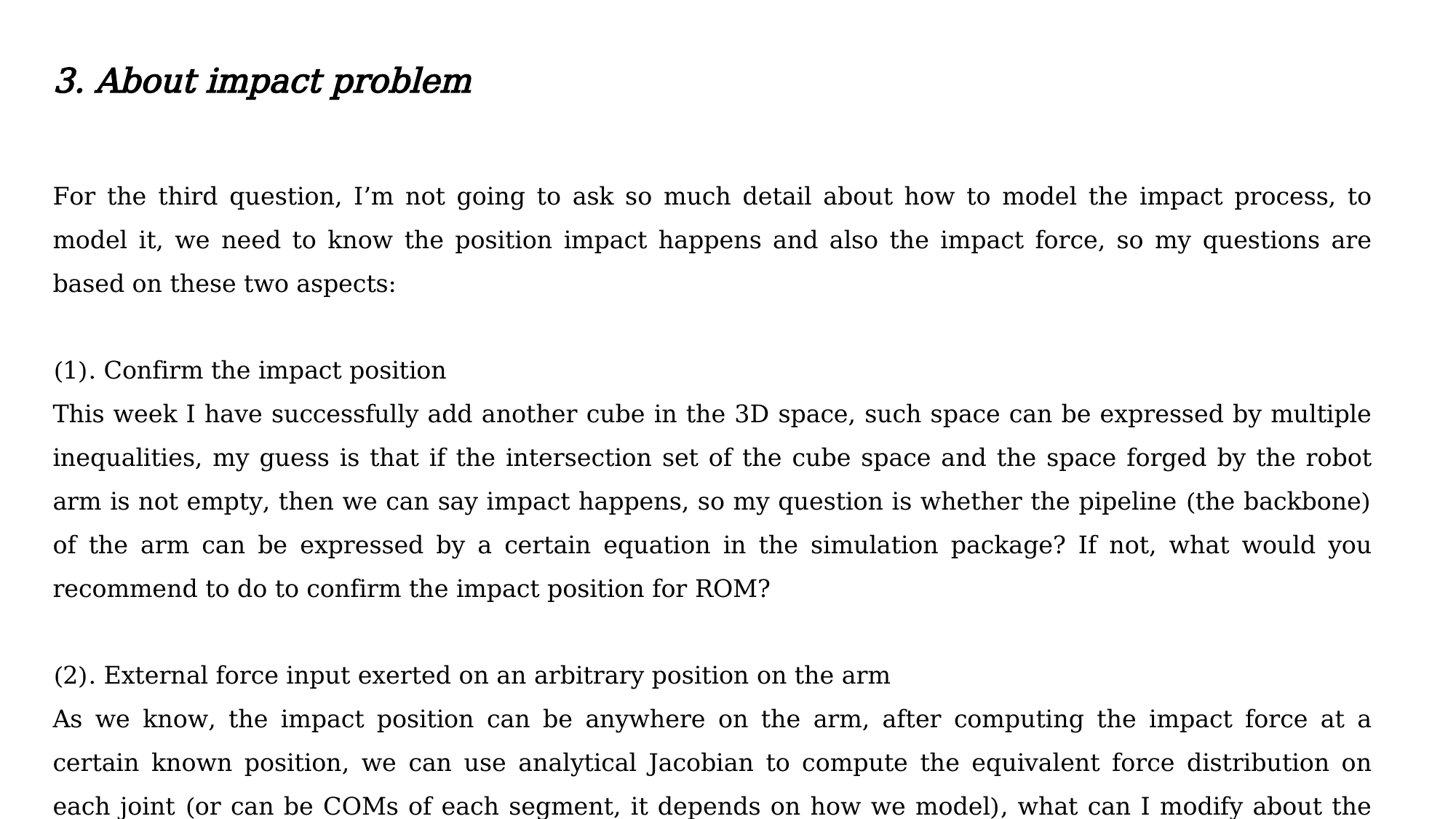

3. About impact problem
For the third question, I’m not going to ask so much detail about how to model the impact process, to model it, we need to know the position impact happens and also the impact force, so my questions are based on these two aspects:

(1). Confirm the impact position
This week I have successfully add another cube in the 3D space, such space can be expressed by multiple inequalities, my guess is that if the intersection set of the cube space and the space forged by the robot arm is not empty, then we can say impact happens, so my question is whether the pipeline (the backbone) of the arm can be expressed by a certain equation in the simulation package? If not, what would you recommend to do to confirm the impact position for ROM?

(2). External force input exerted on an arbitrary position on the arm
As we know, the impact position can be anywhere on the arm, after computing the impact force at a certain known position, we can use analytical Jacobian to compute the equivalent force distribution on each joint (or can be COMs of each segment, it depends on how we model), what can I modify about the existing package for ROM?